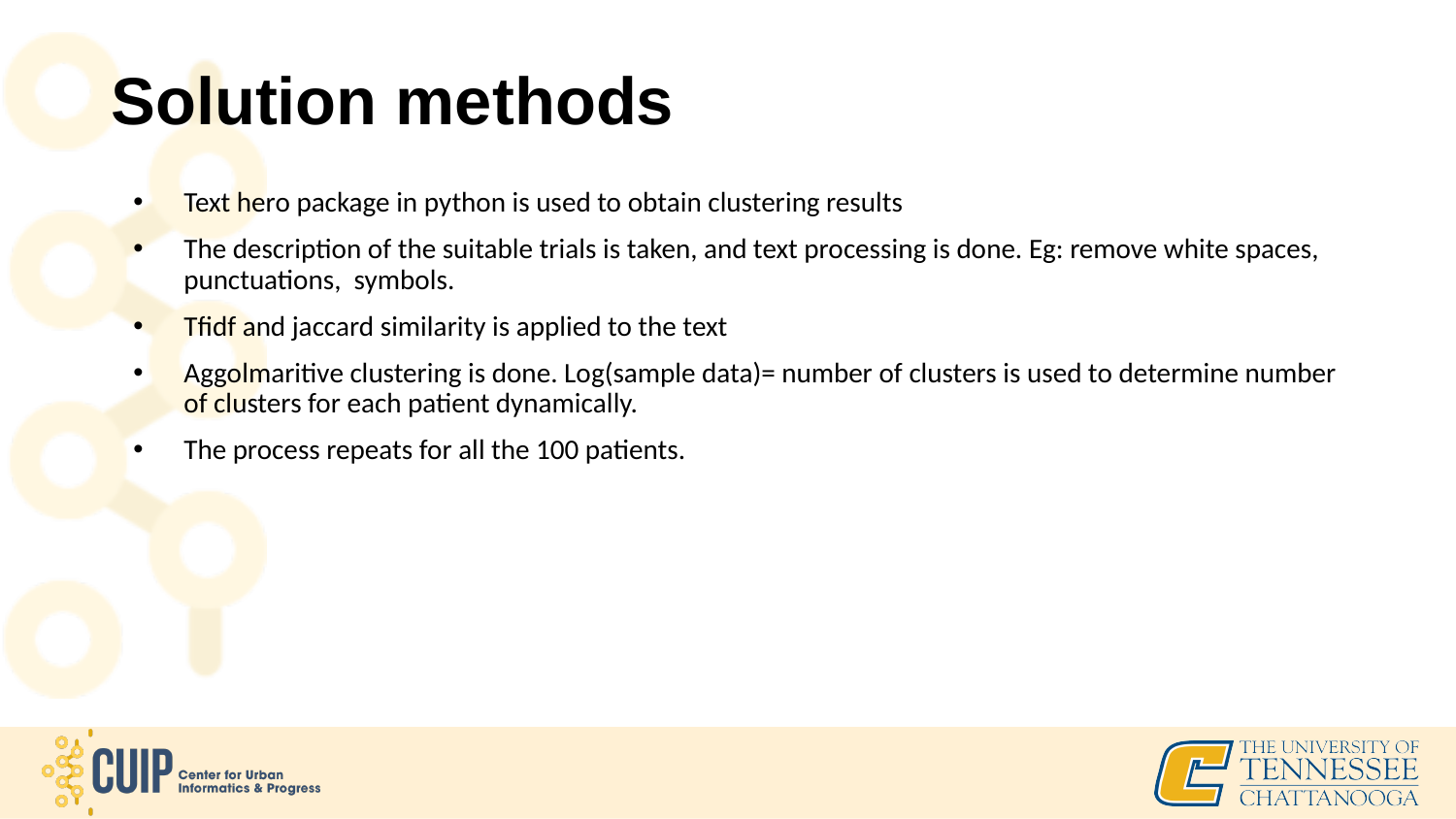

# Solution methods
Text hero package in python is used to obtain clustering results
The description of the suitable trials is taken, and text processing is done. Eg: remove white spaces, punctuations,  symbols.
Tfidf and jaccard similarity is applied to the text
Aggolmaritive clustering is done. Log(sample data)= number of clusters is used to determine number of clusters for each patient dynamically.
The process repeats for all the 100 patients.